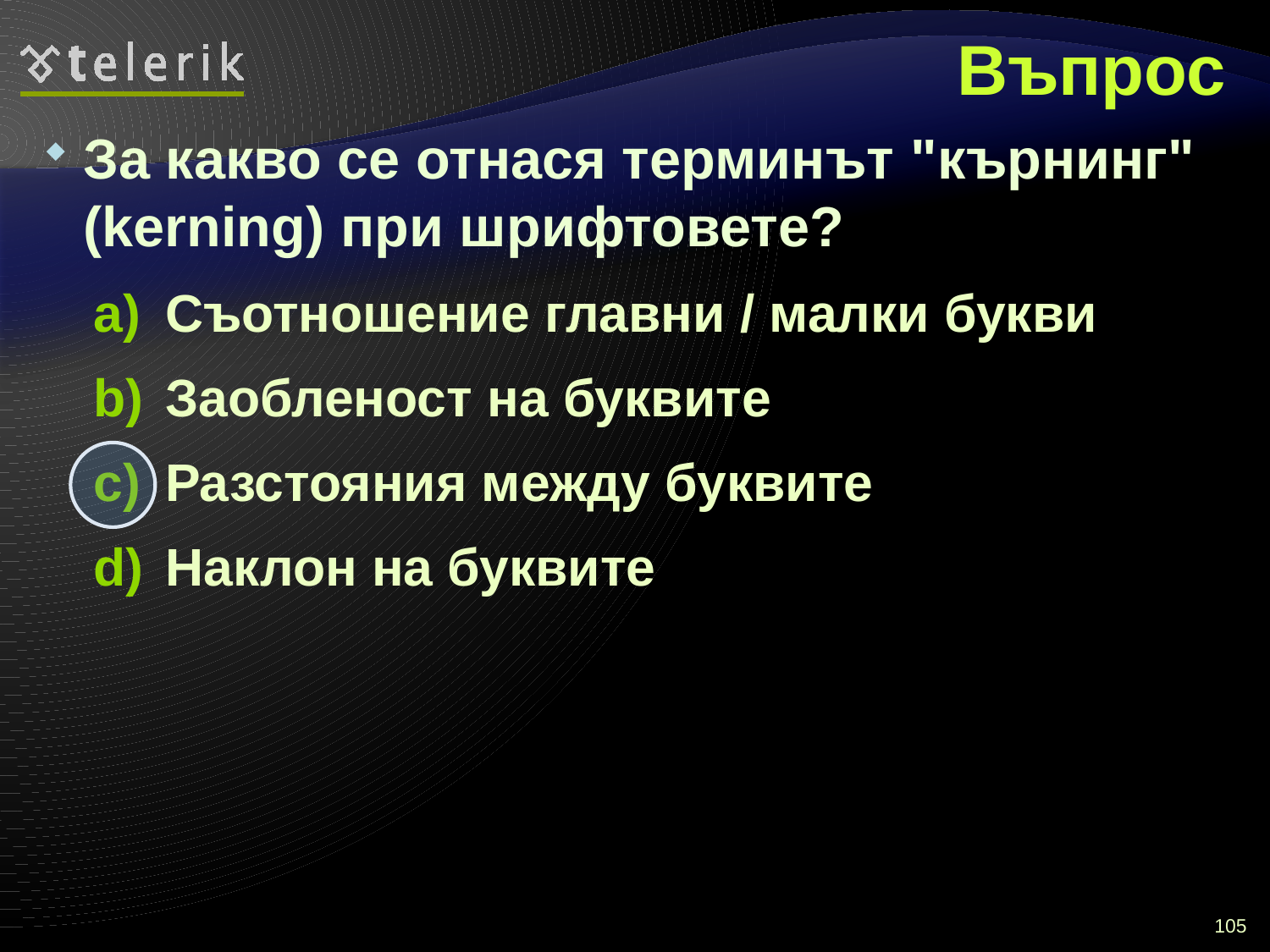

# Въпрос
За какво се отнася терминът "кърнинг" (kerning) при шрифтовете?
Съотношение главни / малки букви
Заобленост на буквите
Разстояния между буквите
Наклон на буквите

105